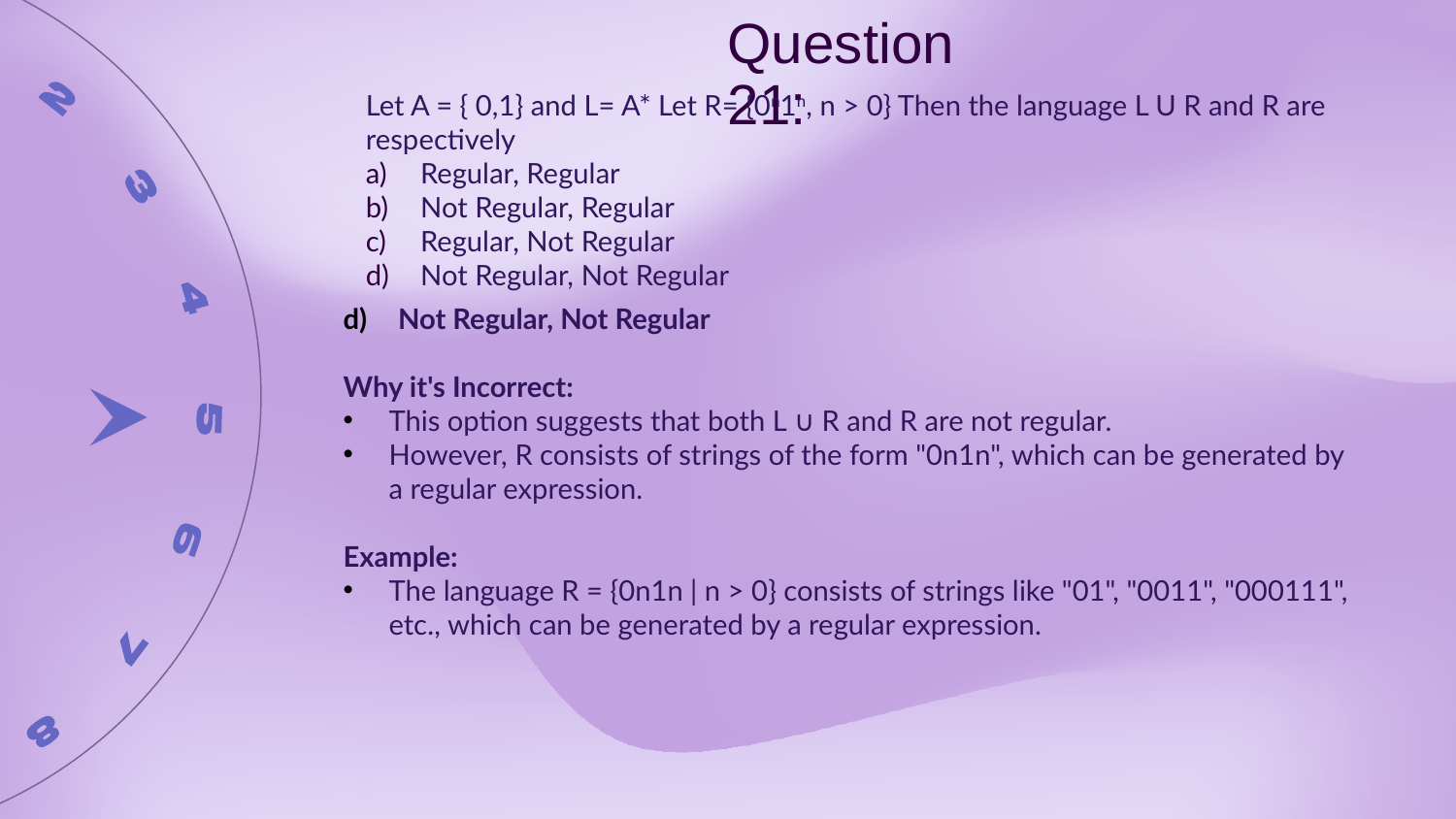

Question 21:

Let A = { 0,1} and L= A* Let R= {0n1n, n > 0} Then the language L U R and R are respectively
Regular, Regular
Not Regular, Regular
Regular, Not Regular
Not Regular, Not Regular
Not Regular, Not Regular

Why it's Incorrect:
This option suggests that both L ∪ R and R are not regular.
However, R consists of strings of the form "0n1n", which can be generated by a regular expression.

Example:
The language R = {0n1n | n > 0} consists of strings like "01", "0011", "000111", etc., which can be generated by a regular expression.